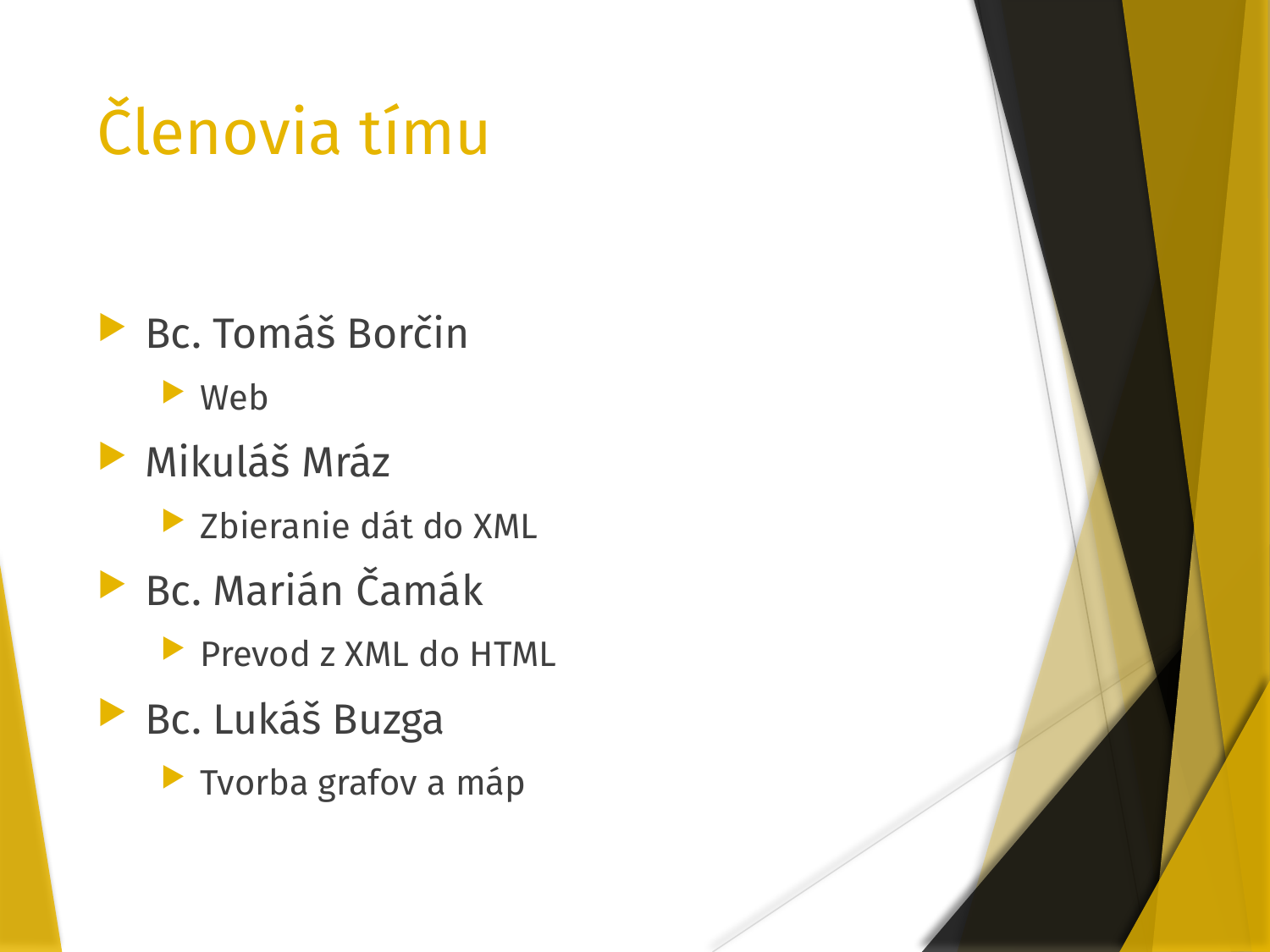

# Členovia tímu
Bc. Tomáš Borčin
Web
Mikuláš Mráz
Zbieranie dát do XML
Bc. Marián Čamák
Prevod z XML do HTML
Bc. Lukáš Buzga
Tvorba grafov a máp